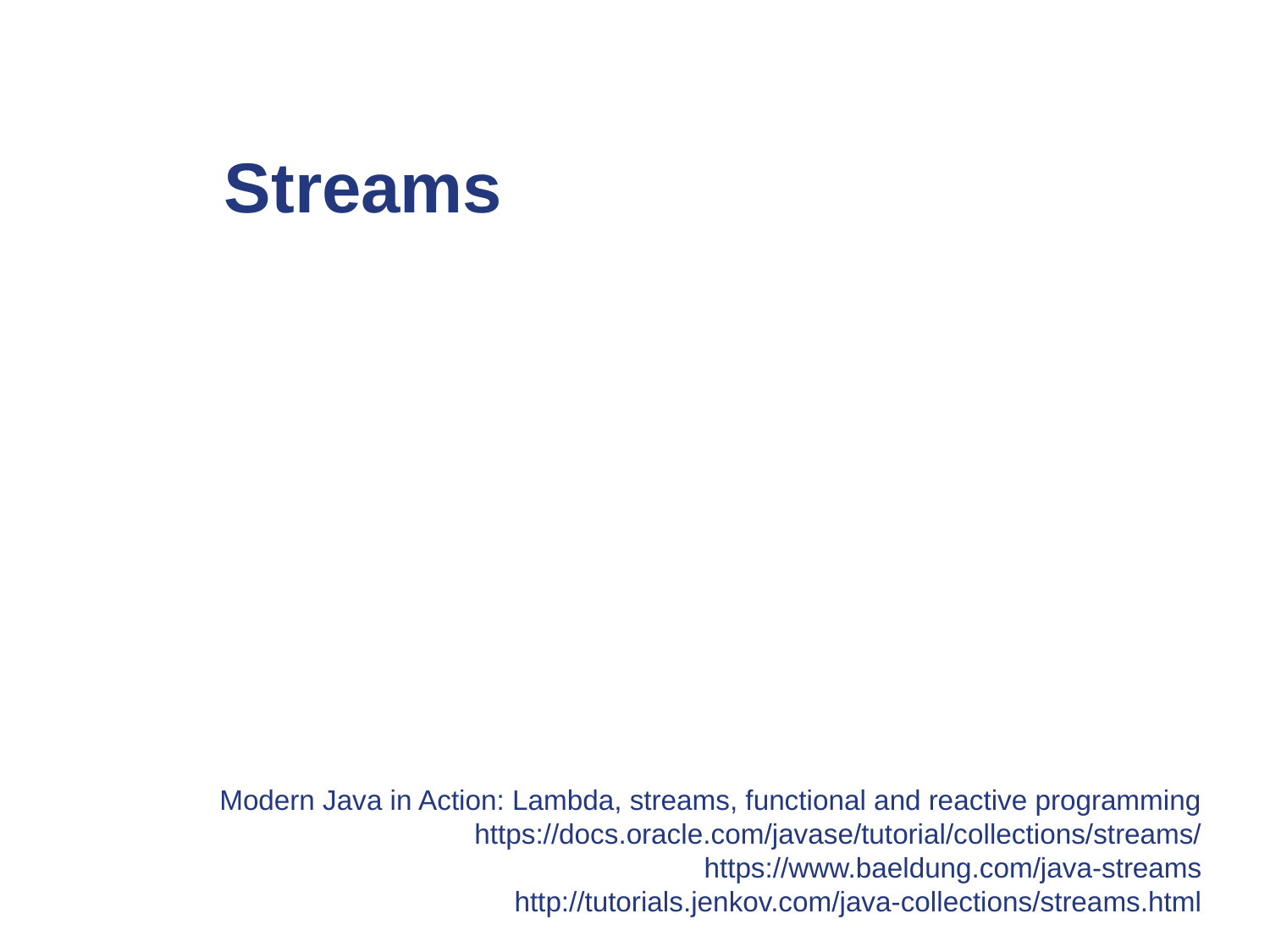

# Streams

Modern Java in Action: Lambda, streams, functional and reactive programming
https://docs.oracle.com/javase/tutorial/collections/streams/
https://www.baeldung.com/java-streams
http://tutorials.jenkov.com/java-collections/streams.html